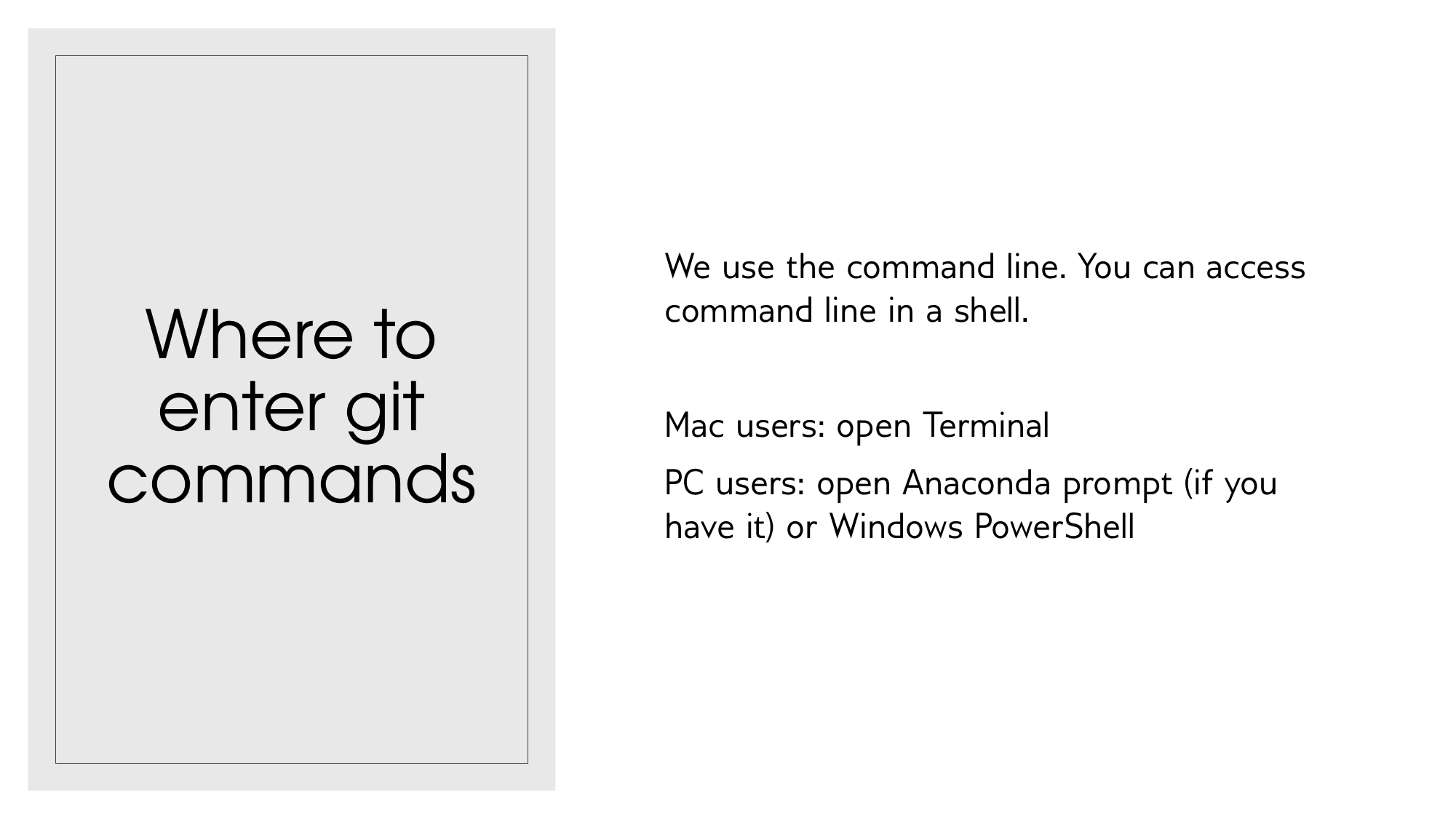

We use the command line. You can access command line in a shell.

Mac users: open Terminal
PC users: open Anaconda prompt (if you have it) or Windows PowerShell
# Where to enter git commands